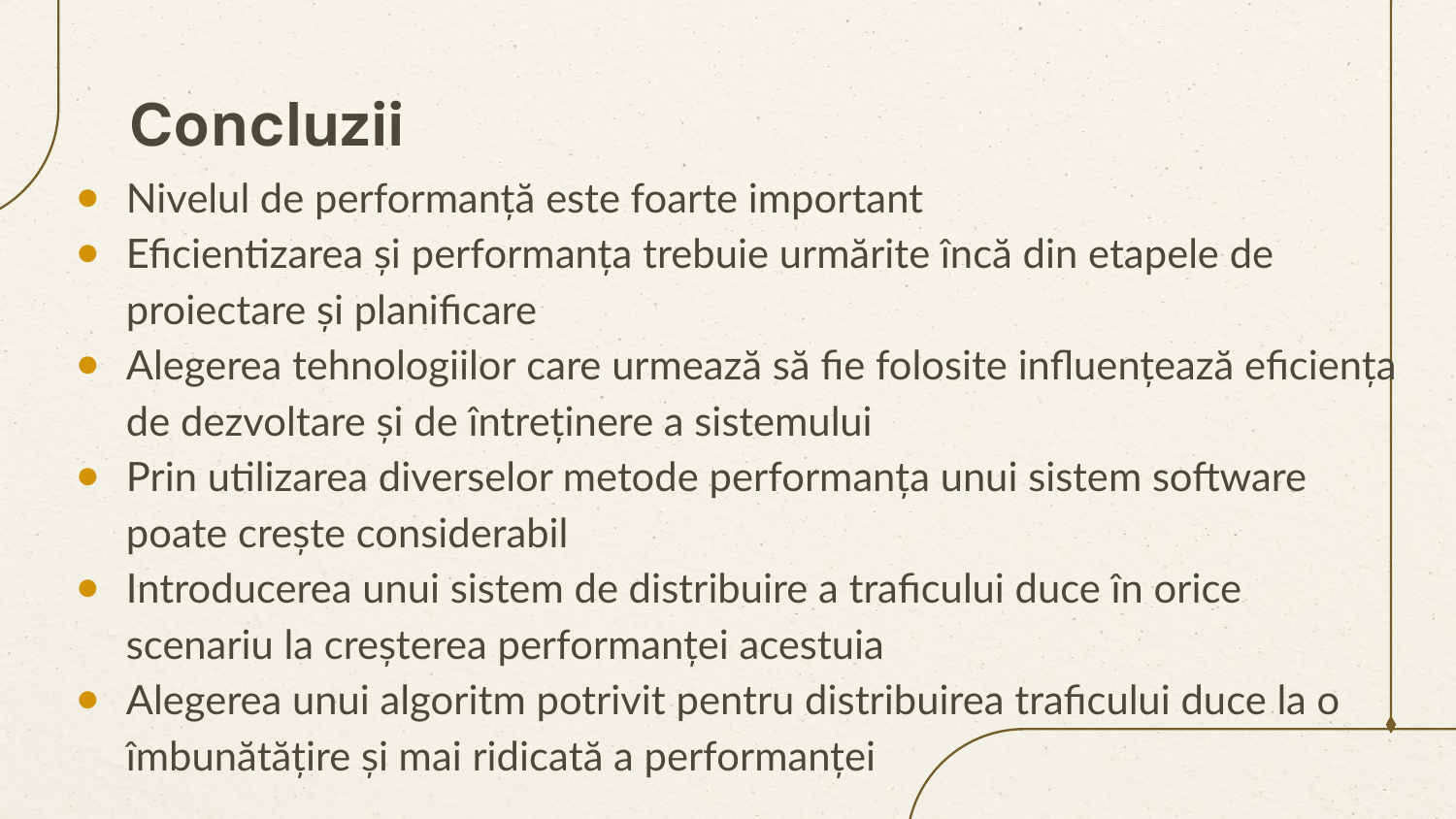

# Concluzii
Nivelul de performanță este foarte important
Eficientizarea și performanța trebuie urmărite încă din etapele de proiectare și planificare
Alegerea tehnologiilor care urmează să fie folosite influențează eficiența de dezvoltare și de întreținere a sistemului
Prin utilizarea diverselor metode performanța unui sistem software poate crește considerabil
Introducerea unui sistem de distribuire a traficului duce în orice scenariu la creșterea performanței acestuia
Alegerea unui algoritm potrivit pentru distribuirea traficului duce la o îmbunătățire și mai ridicată a performanței